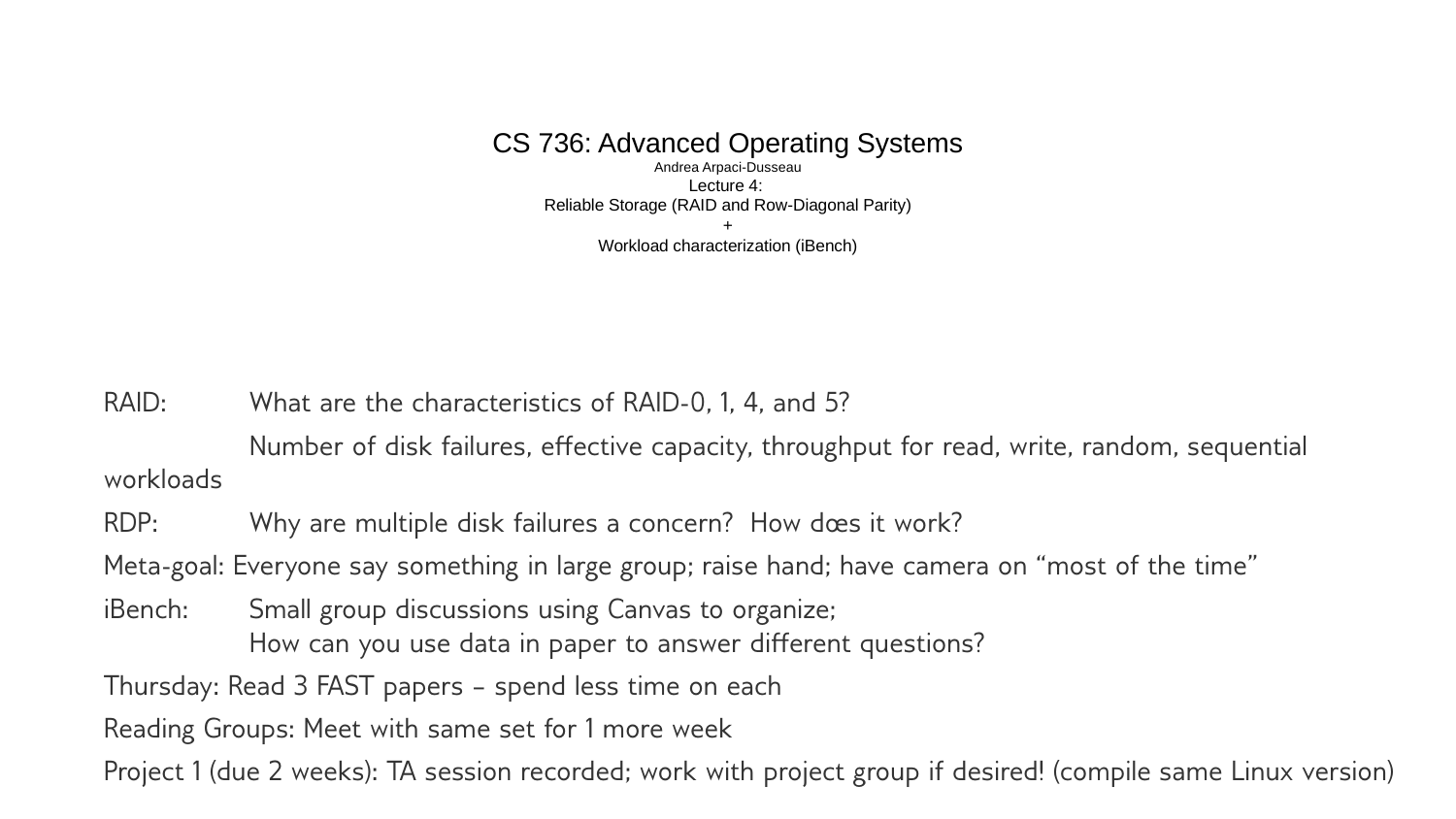

# CS 736: Advanced Operating Systems Andrea Arpaci-Dusseau Lecture 4: Reliable Storage (RAID and Row-Diagonal Parity) + Workload characterization (iBench)
RAID:  	What are the characteristics of RAID-0, 1, 4, and 5?
	Number of disk failures, effective capacity, throughput for read, write, random, sequential workloads
RDP: 	Why are multiple disk failures a concern?  How does it work?
Meta-goal: Everyone say something in large group; raise hand; have camera on “most of the time”
iBench: 	Small group discussions using Canvas to organize;
	How can you use data in paper to answer different questions?
Thursday: Read 3 FAST papers – spend less time on each
Reading Groups: Meet with same set for 1 more week
Project 1 (due 2 weeks): TA session recorded; work with project group if desired! (compile same Linux version)